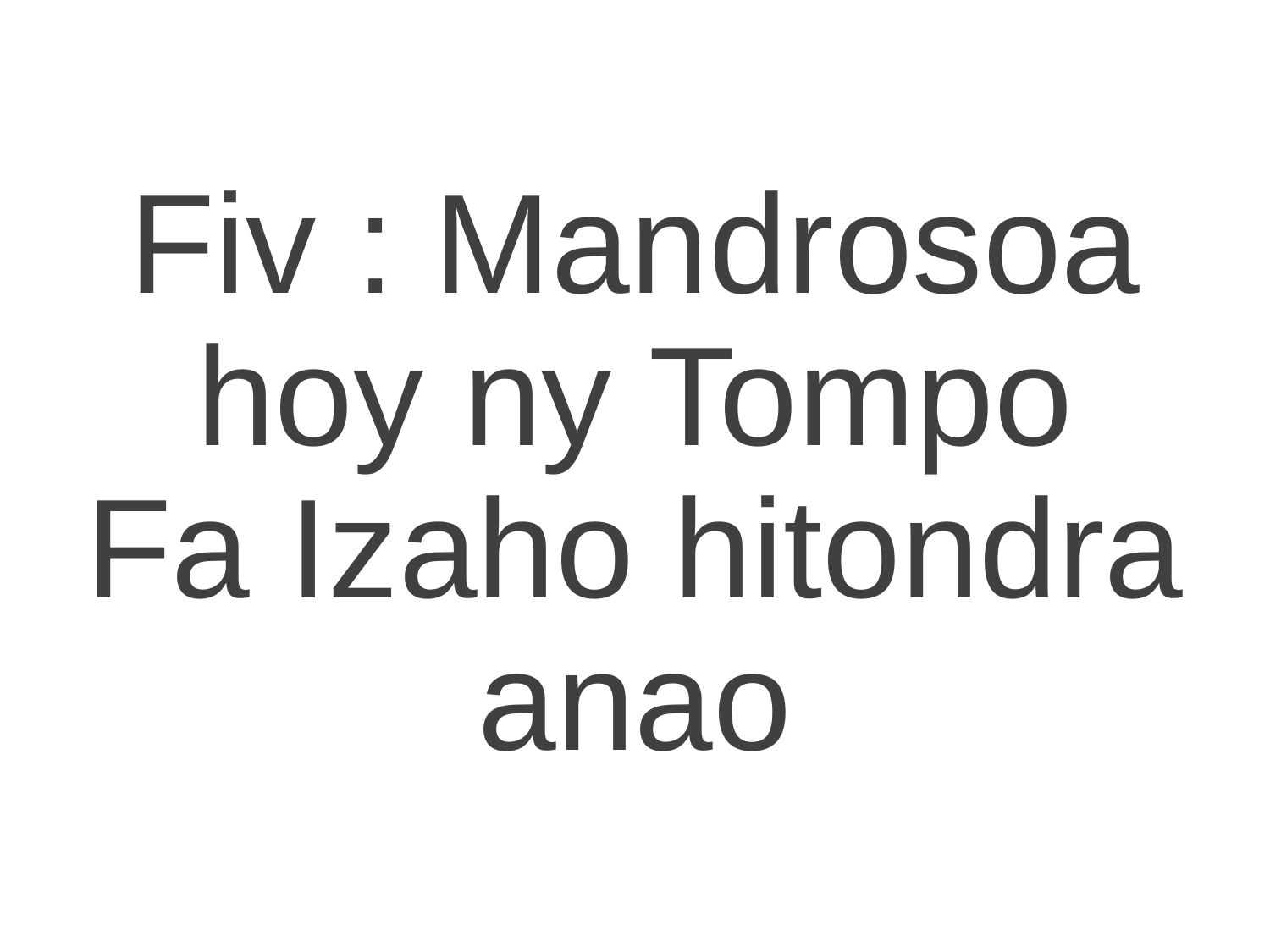

Fiv : Mandrosoa hoy ny Tompo
Fa Izaho hitondra anao